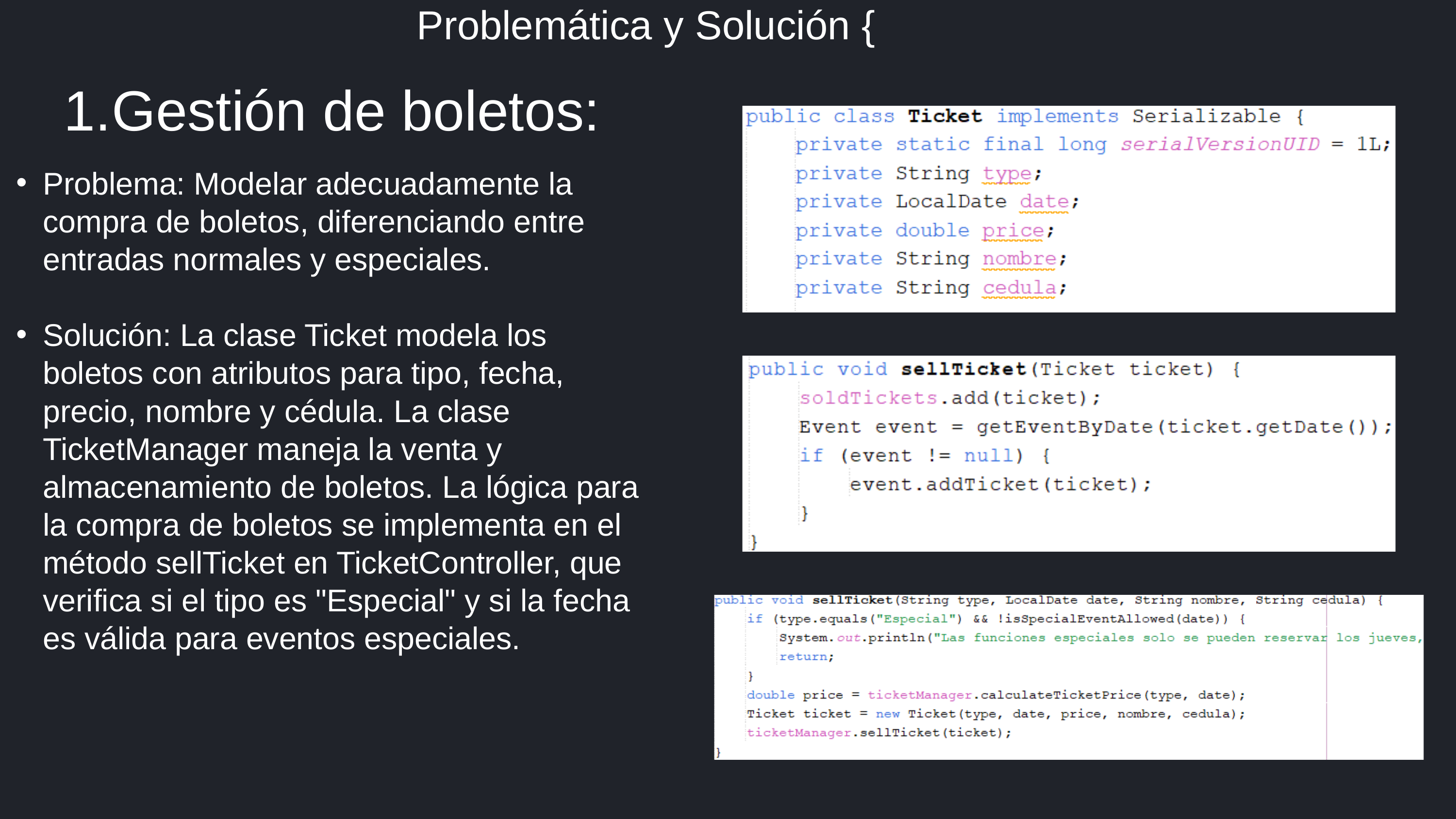

Problemática y Solución {
Gestión de boletos:

Problema: Modelar adecuadamente la compra de boletos, diferenciando entre entradas normales y especiales.

Solución: La clase Ticket modela los boletos con atributos para tipo, fecha, precio, nombre y cédula. La clase TicketManager maneja la venta y almacenamiento de boletos. La lógica para la compra de boletos se implementa en el método sellTicket en TicketController, que verifica si el tipo es "Especial" y si la fecha es válida para eventos especiales.